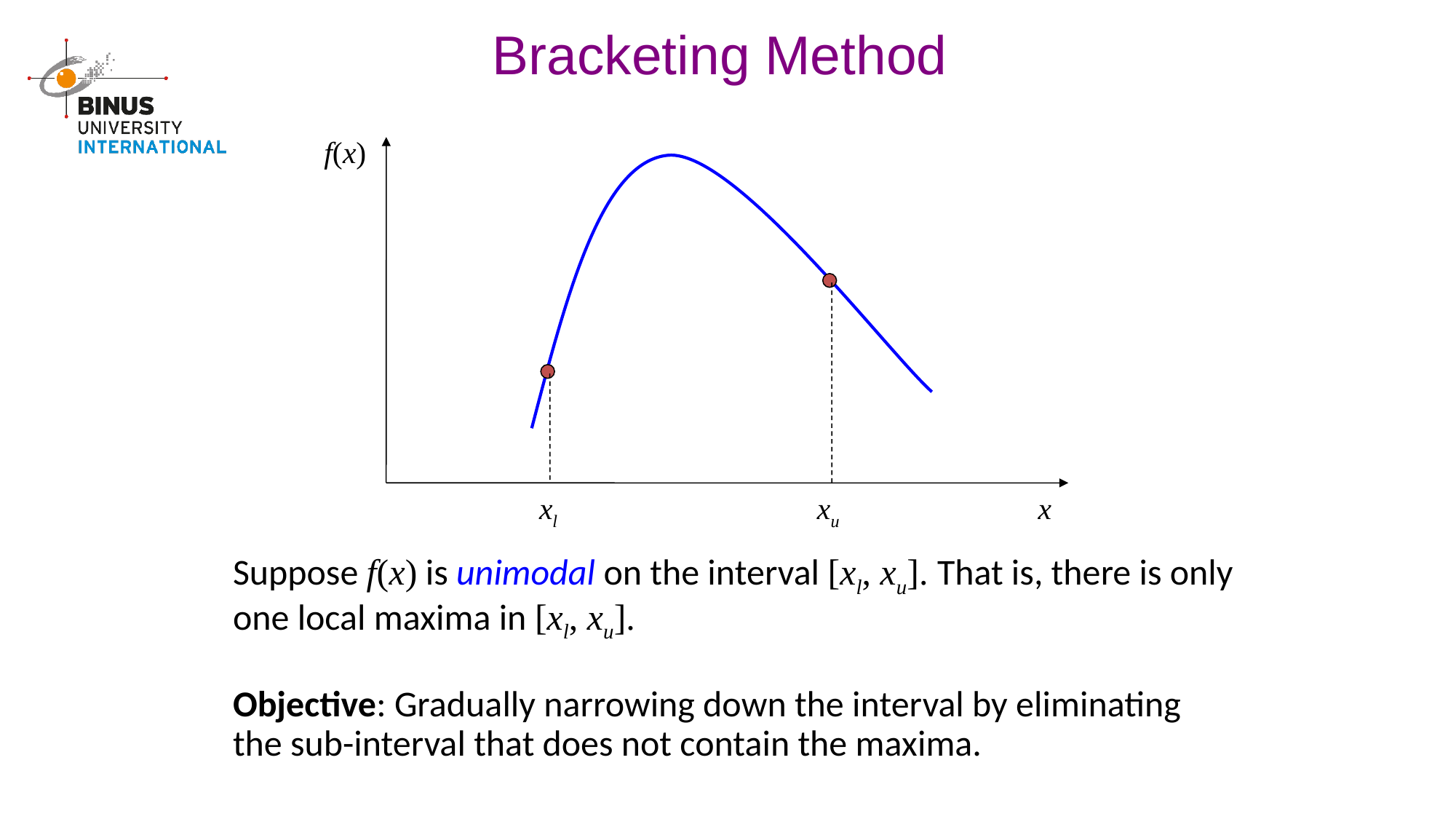

Bracketing Method
f(x)

                     xl                                  xu                          x
Suppose f(x) is unimodal on the interval [xl, xu]. That is, there is only one local maxima in [xl, xu].

Objective: Gradually narrowing down the interval by eliminating the sub-interval that does not contain the maxima.